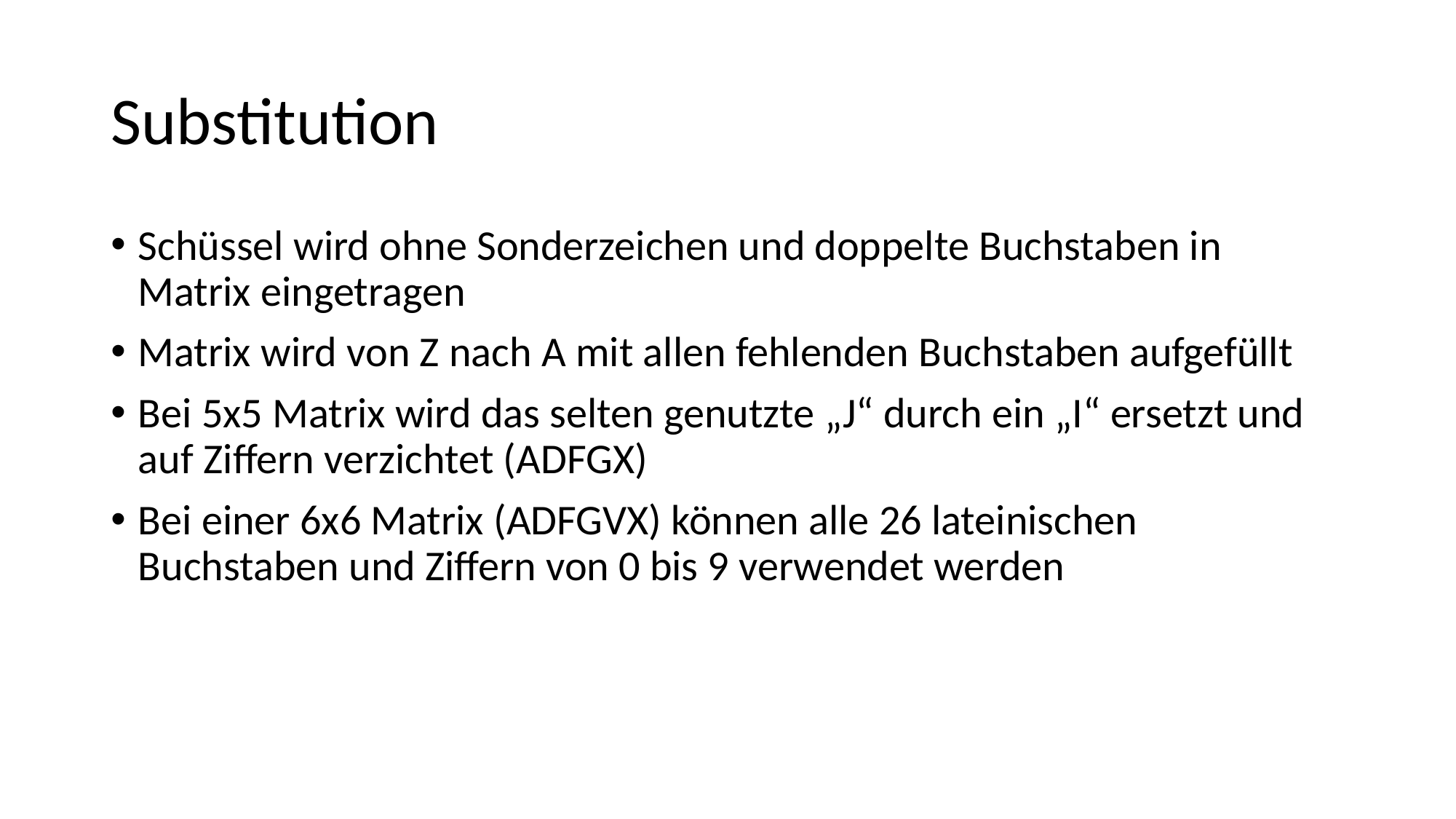

# Substitution
Schüssel wird ohne Sonderzeichen und doppelte Buchstaben in Matrix eingetragen
Matrix wird von Z nach A mit allen fehlenden Buchstaben aufgefüllt
Bei 5x5 Matrix wird das selten genutzte „J“ durch ein „I“ ersetzt und auf Ziffern verzichtet (ADFGX)
Bei einer 6x6 Matrix (ADFGVX) können alle 26 lateinischen Buchstaben und Ziffern von 0 bis 9 verwendet werden